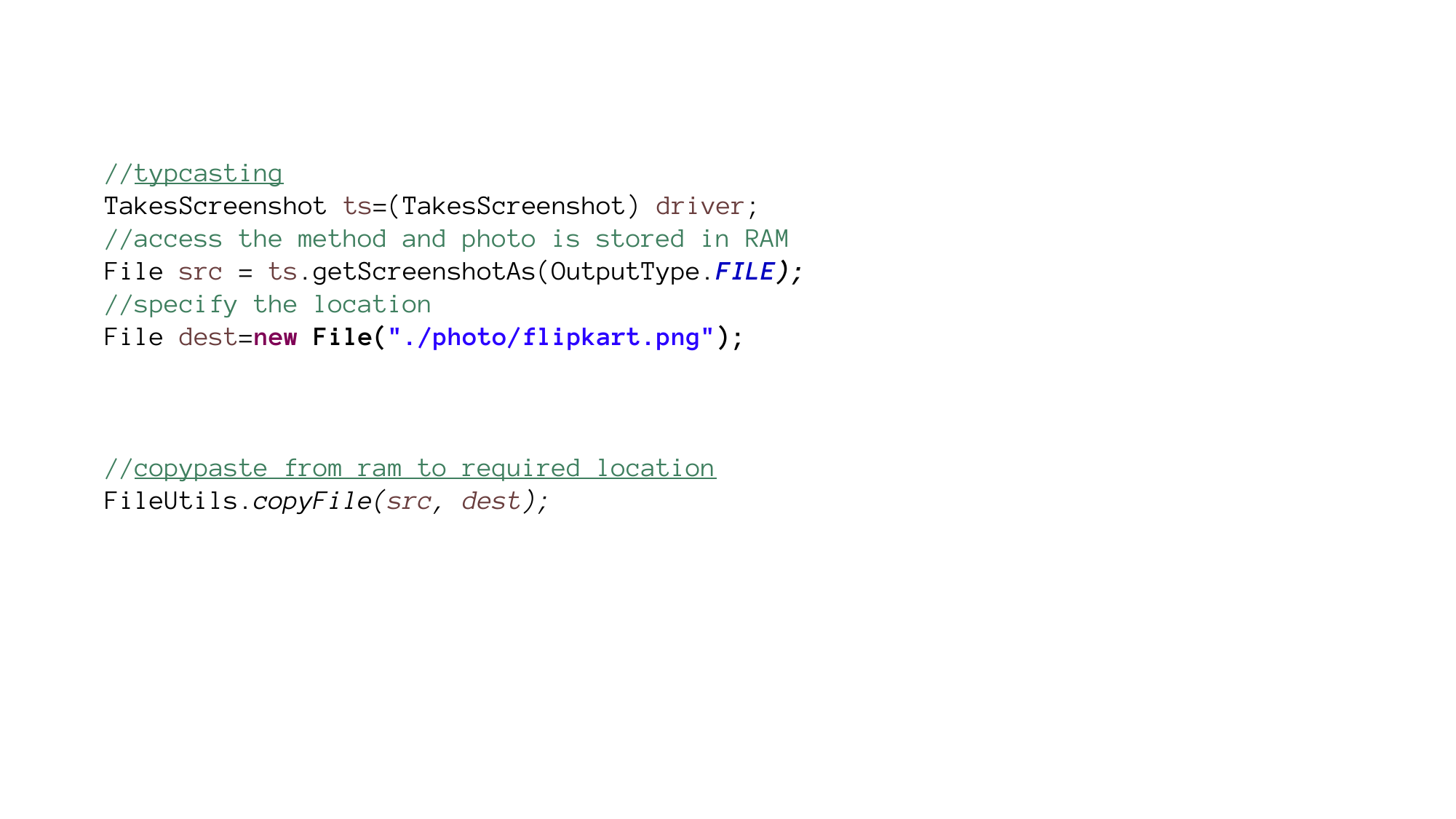

#
//typcasting
TakesScreenshot ts=(TakesScreenshot) driver;
//access the method and photo is stored in RAM
File src = ts.getScreenshotAs(OutputType.FILE);
//specify the location
File dest=new File("./photo/flipkart.png");

//copypaste from ram to required location
FileUtils.copyFile(src, dest);